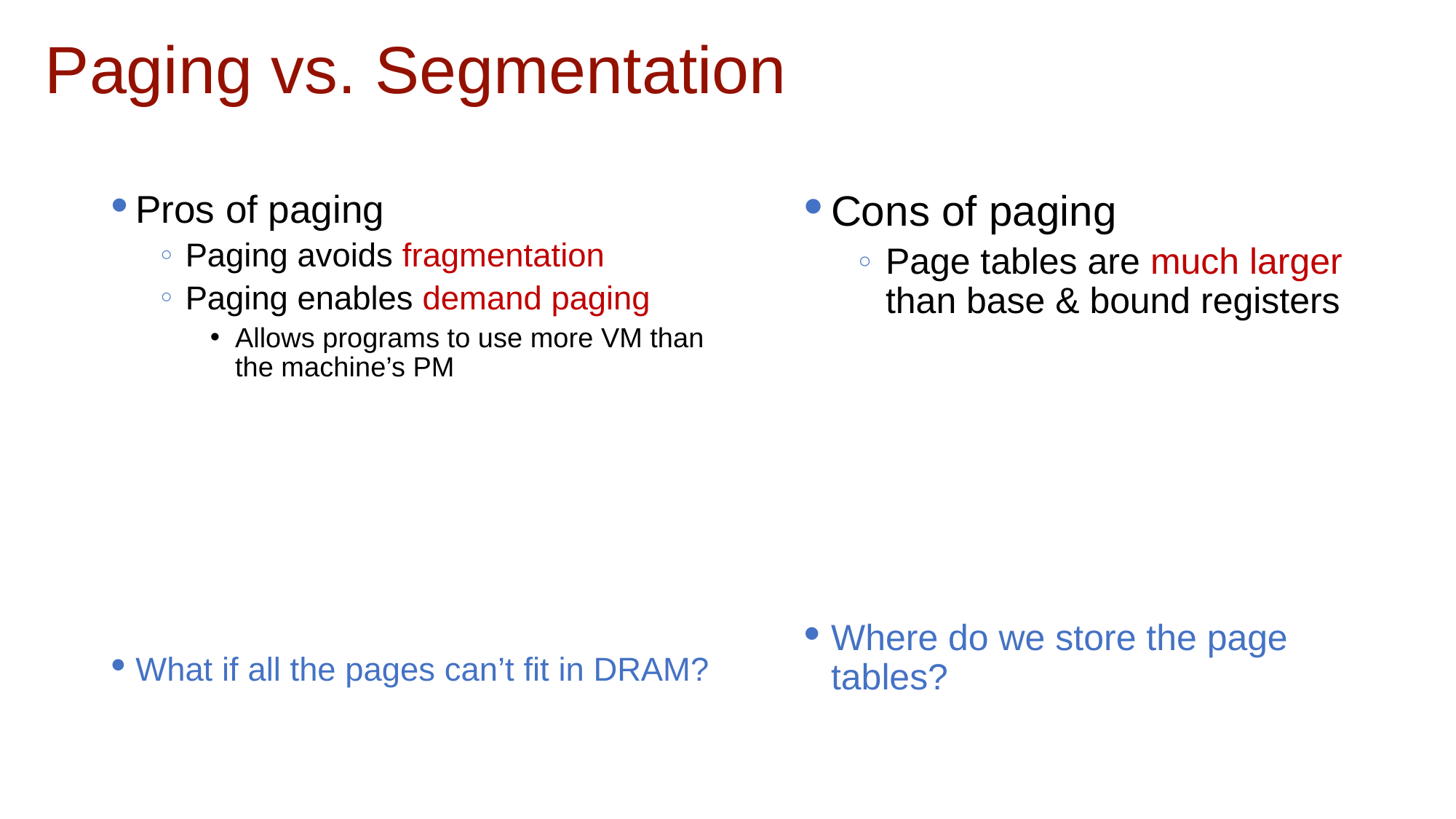

# Paging vs. Segmentation
Cons of paging
Page tables are much larger than base & bound registers

Where do we store the page tables?

Pros of paging
Paging avoids fragmentation
Paging enables demand paging
Allows programs to use more VM than the machine’s PM

What if all the pages can’t fit in DRAM?